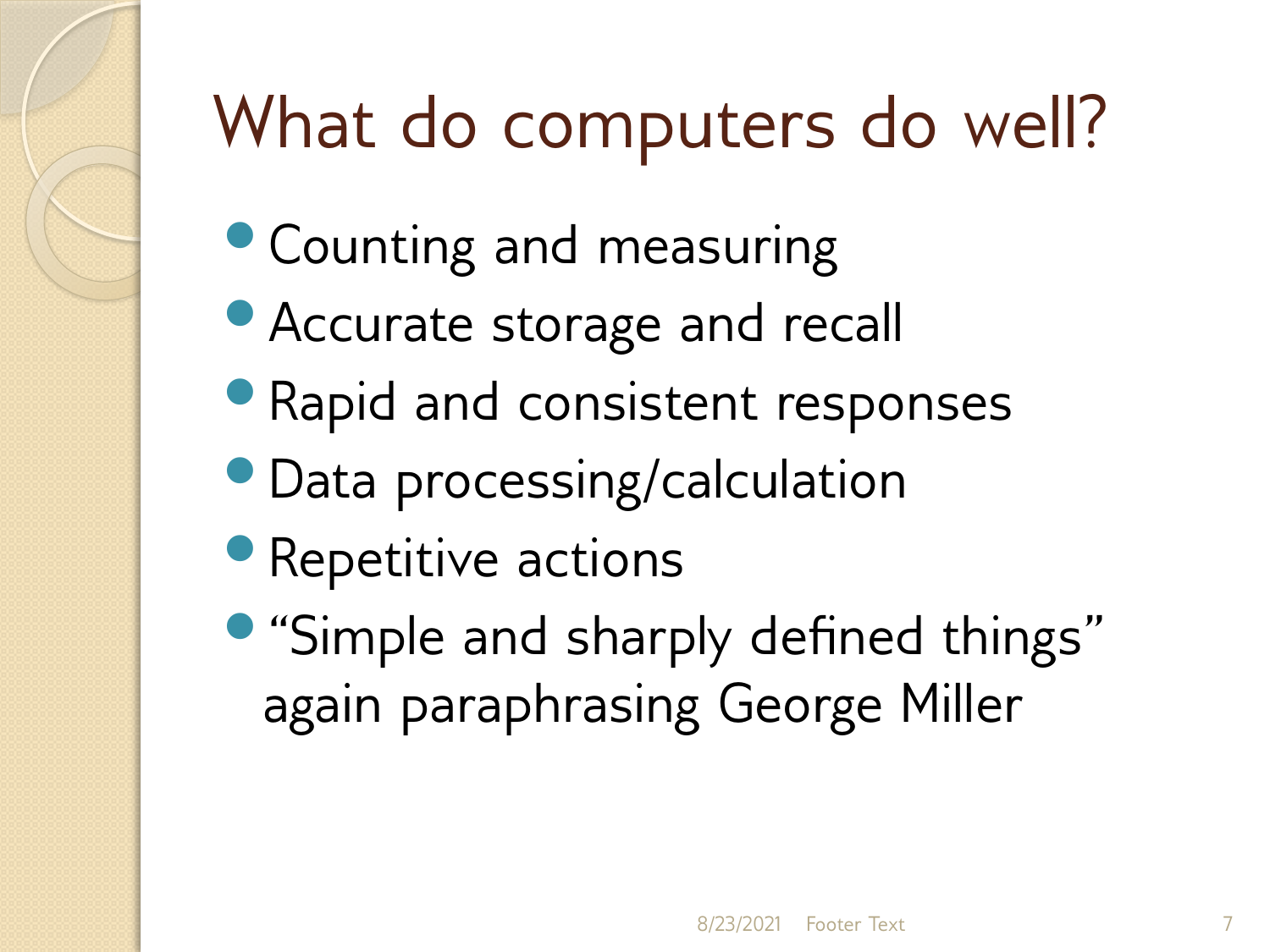

# What do computers do well?
Counting and measuring
Accurate storage and recall
Rapid and consistent responses
Data processing/calculation
Repetitive actions
“Simple and sharply defined things” again paraphrasing George Miller

8/23/2021
Footer Text
7